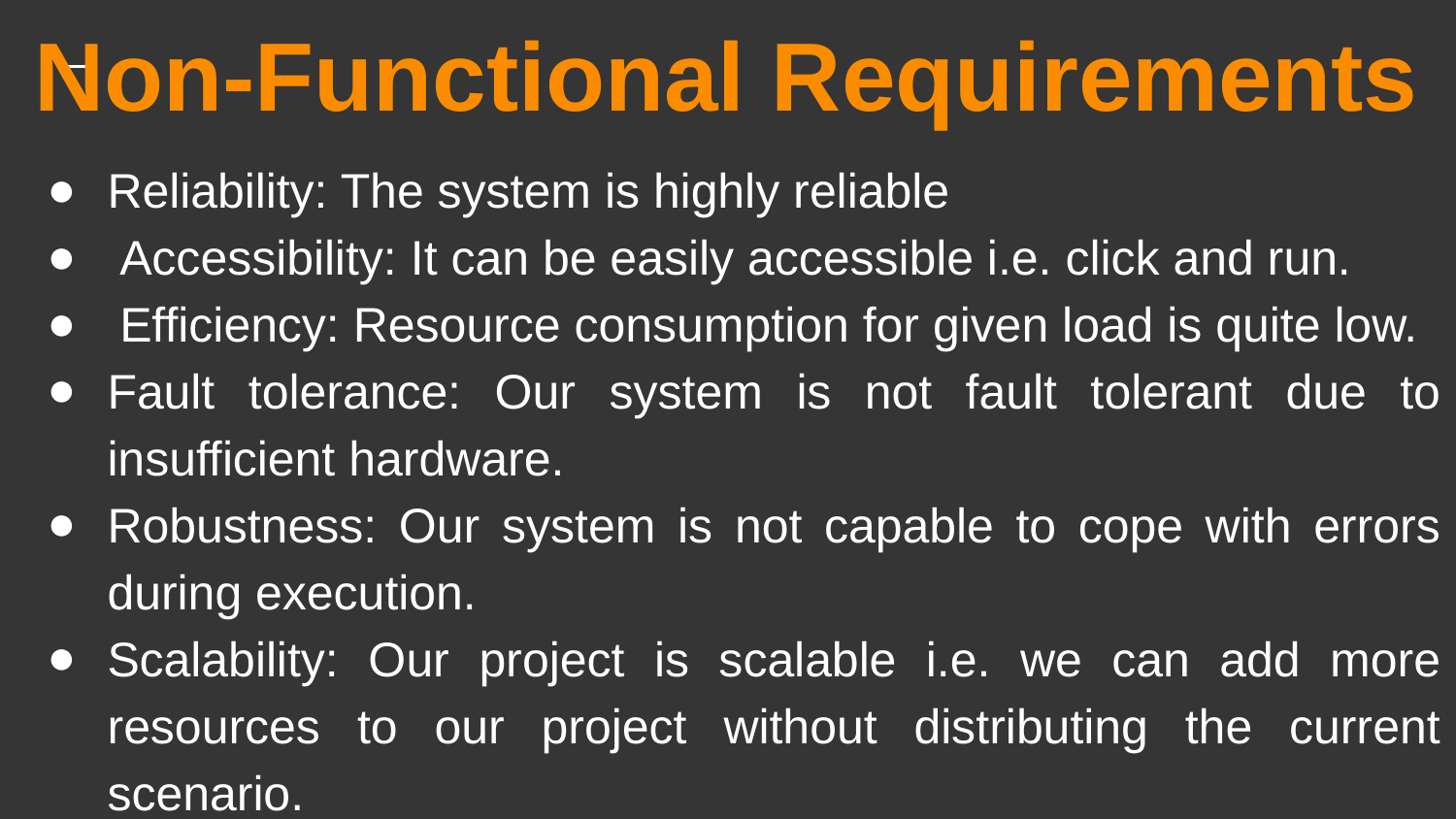

Non-Functional Requirements
Reliability: The system is highly reliable
 Accessibility: It can be easily accessible i.e. click and run.
 Efficiency: Resource consumption for given load is quite low.
Fault tolerance: Our system is not fault tolerant due to insufficient hardware.
Robustness: Our system is not capable to cope with errors during execution.
Scalability: Our project is scalable i.e. we can add more resources to our project without distributing the current scenario.